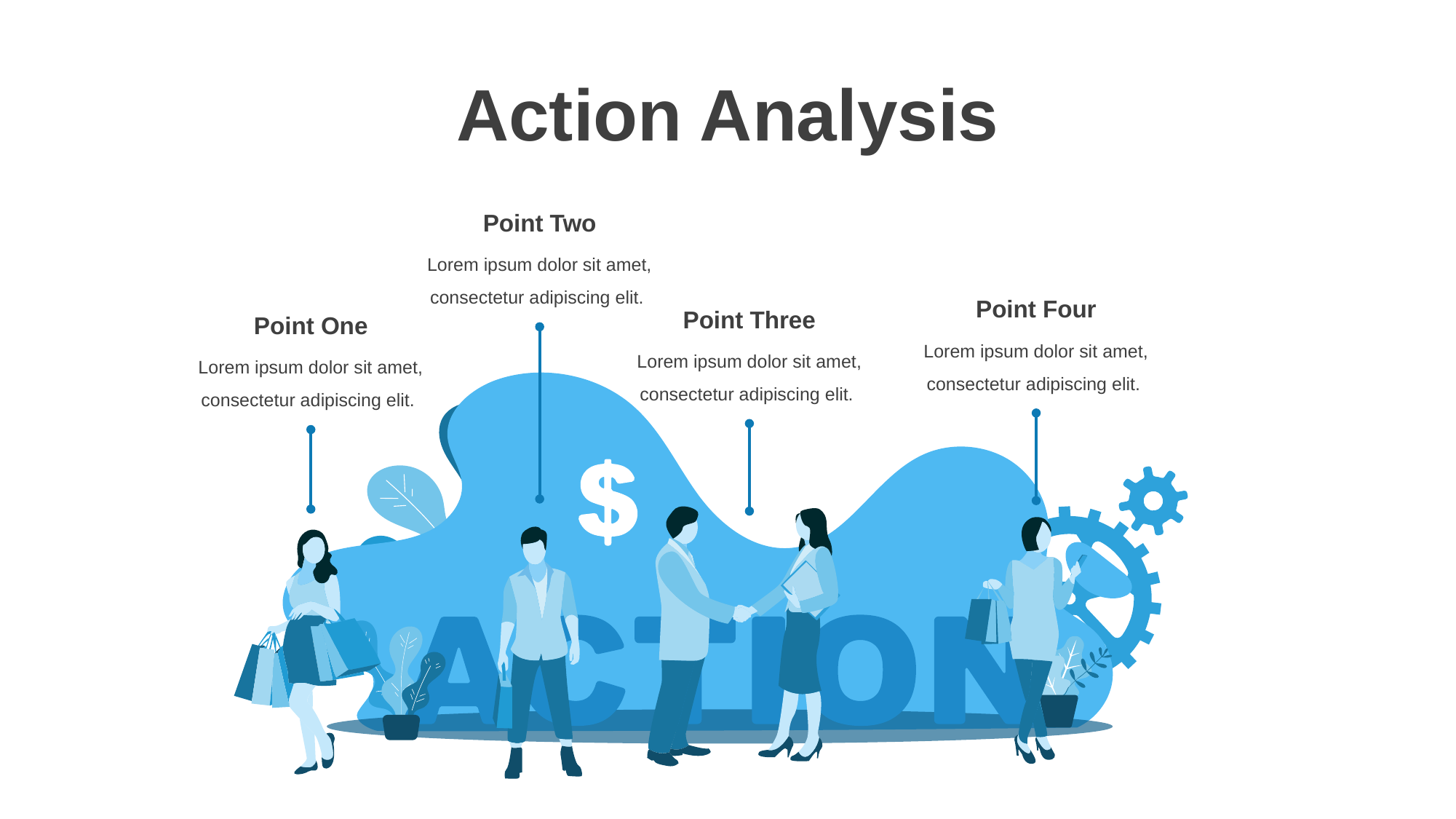

# Action Analysis
Point Two
Lorem ipsum dolor sit amet, consectetur adipiscing elit.
Point Four
Point Three
Point One
Lorem ipsum dolor sit amet, consectetur adipiscing elit.
Lorem ipsum dolor sit amet, consectetur adipiscing elit.
Lorem ipsum dolor sit amet, consectetur adipiscing elit.